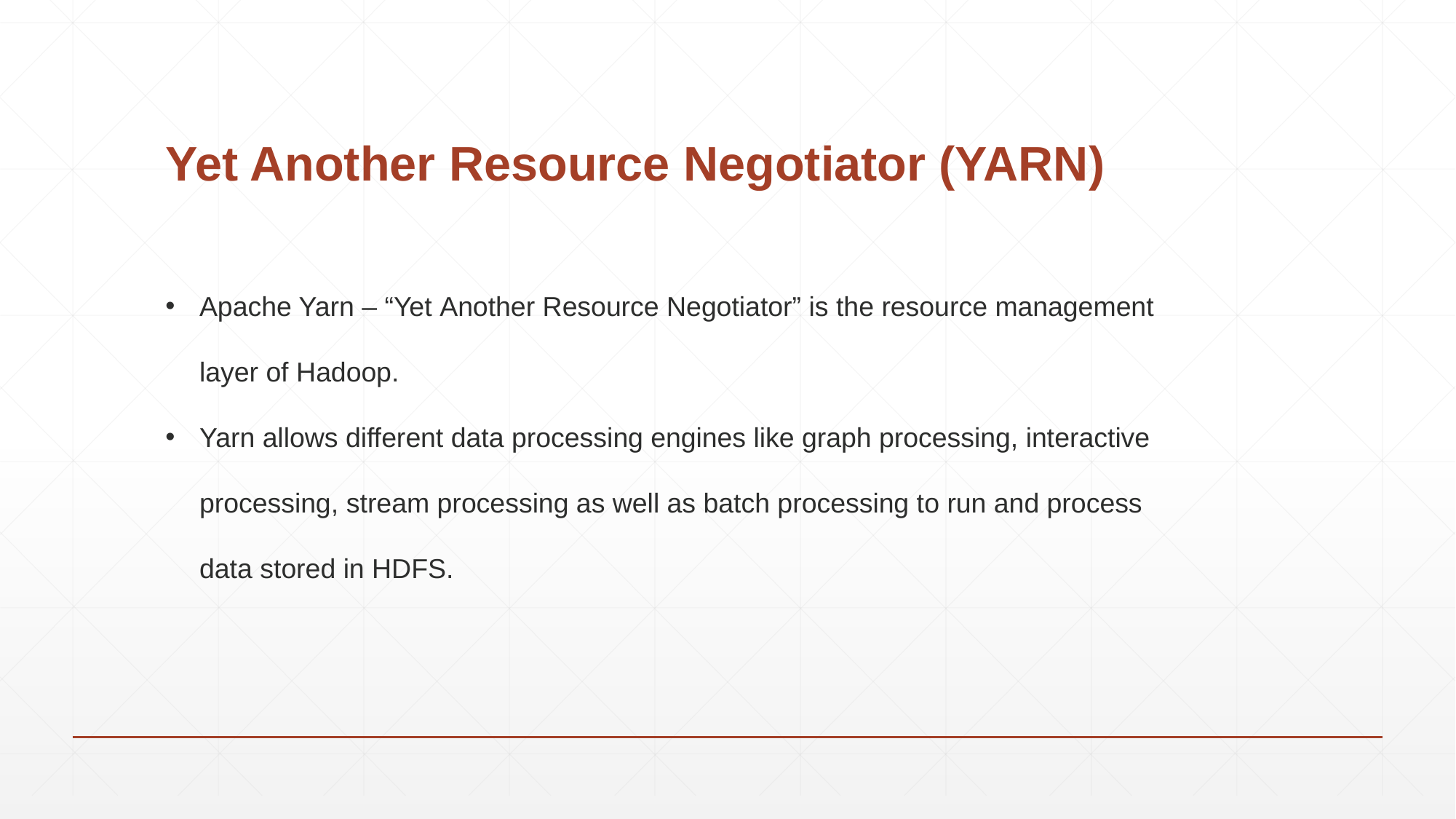

# Yet Another Resource Negotiator (YARN)
Apache Yarn – “Yet Another Resource Negotiator” is the resource management layer of Hadoop.
Yarn allows different data processing engines like graph processing, interactive processing, stream processing as well as batch processing to run and process data stored in HDFS.